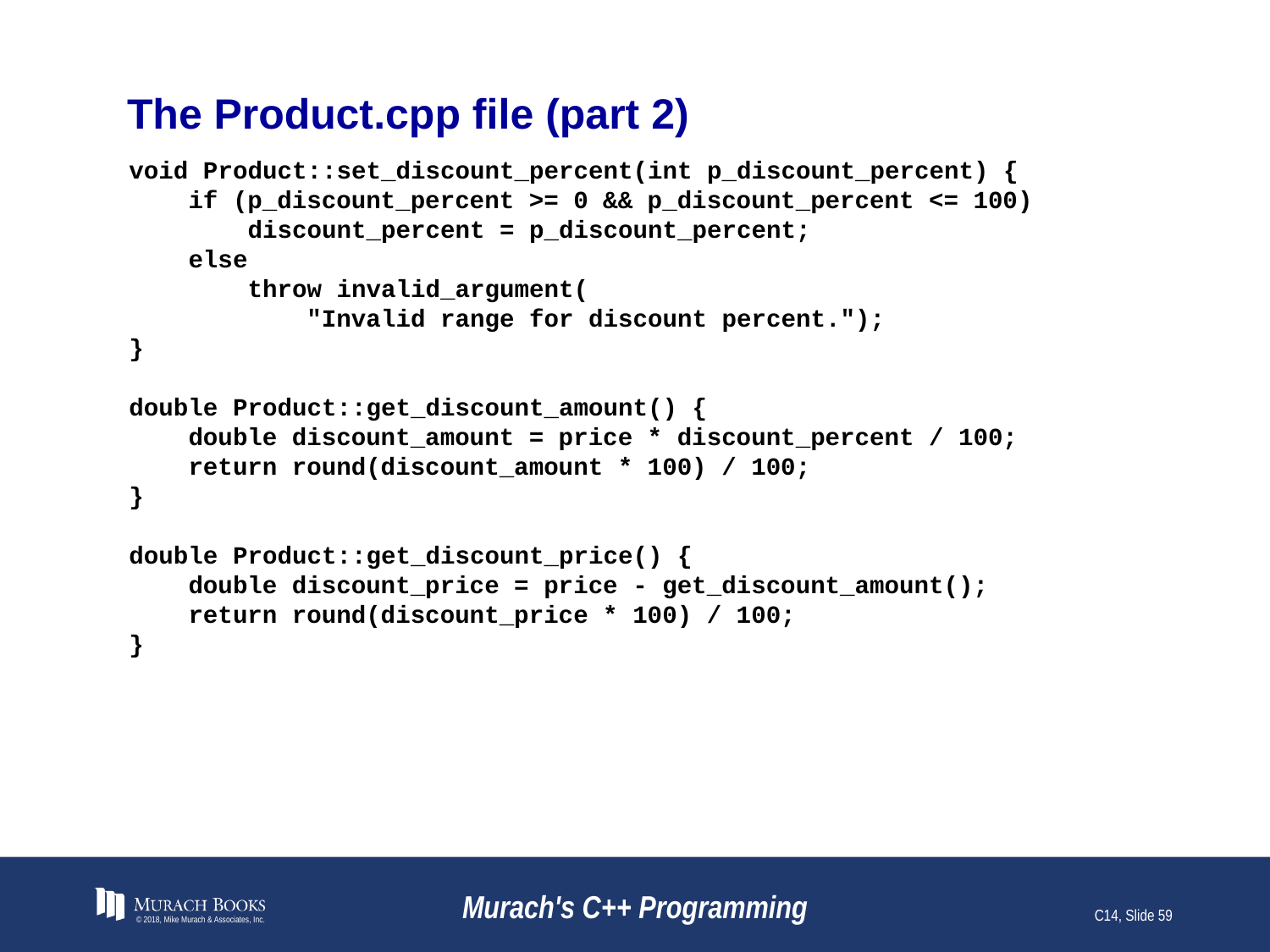

# The Product.cpp file (part 2)
void Product::set_discount_percent(int p_discount_percent) {
    if (p_discount_percent >= 0 && p_discount_percent <= 100)
        discount_percent = p_discount_percent;
    else
        throw invalid_argument(
            "Invalid range for discount percent.");
}

double Product::get_discount_amount() {
    double discount_amount = price * discount_percent / 100;
    return round(discount_amount * 100) / 100;
}

double Product::get_discount_price() {
    double discount_price = price - get_discount_amount();
    return round(discount_price * 100) / 100;
}

© 2018, Mike Murach & Associates, Inc.
Murach's C++ Programming

C14, Slide 59